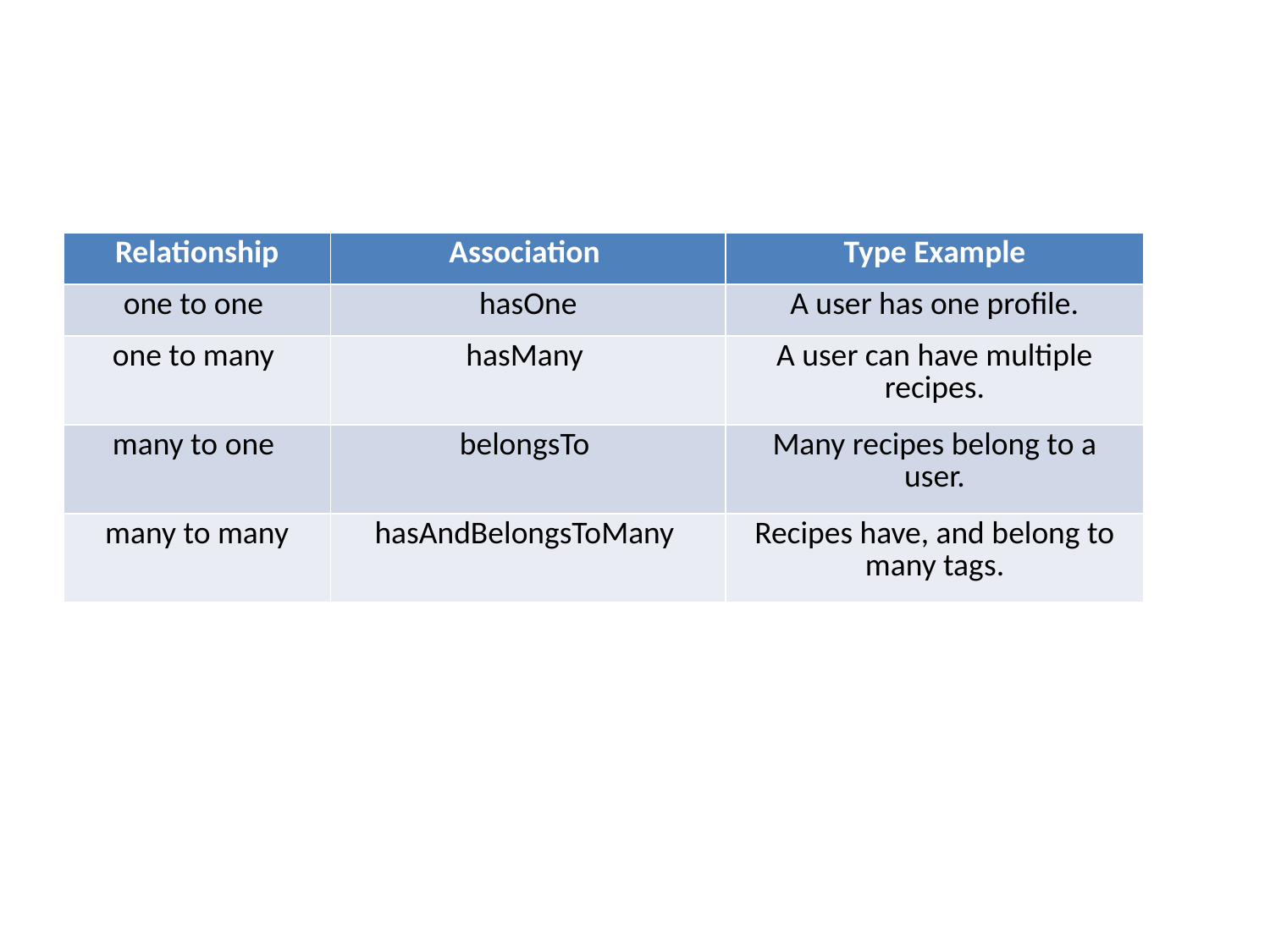

#

| Relationship | Association | Type Example |
| --- | --- | --- |
| one to one | hasOne | A user has one profile. |
| one to many | hasMany | A user can have multiple recipes. |
| many to one | belongsTo | Many recipes belong to a user. |
| many to many | hasAndBelongsToMany | Recipes have, and belong to many tags. |